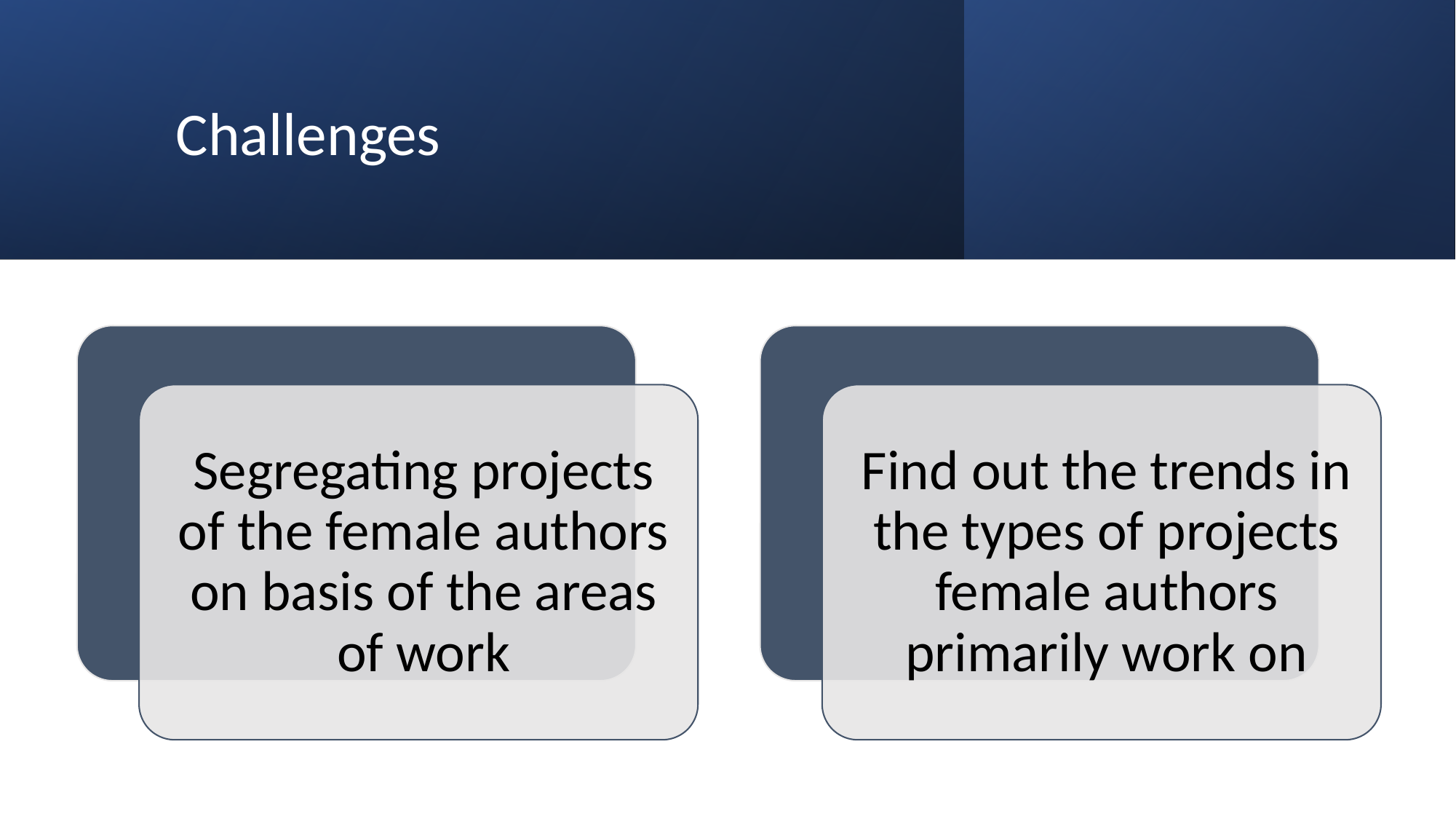

# Challenges
Segregating projects of the female authors on basis of the areas of work
Find out the trends in the types of projects female authors primarily work on